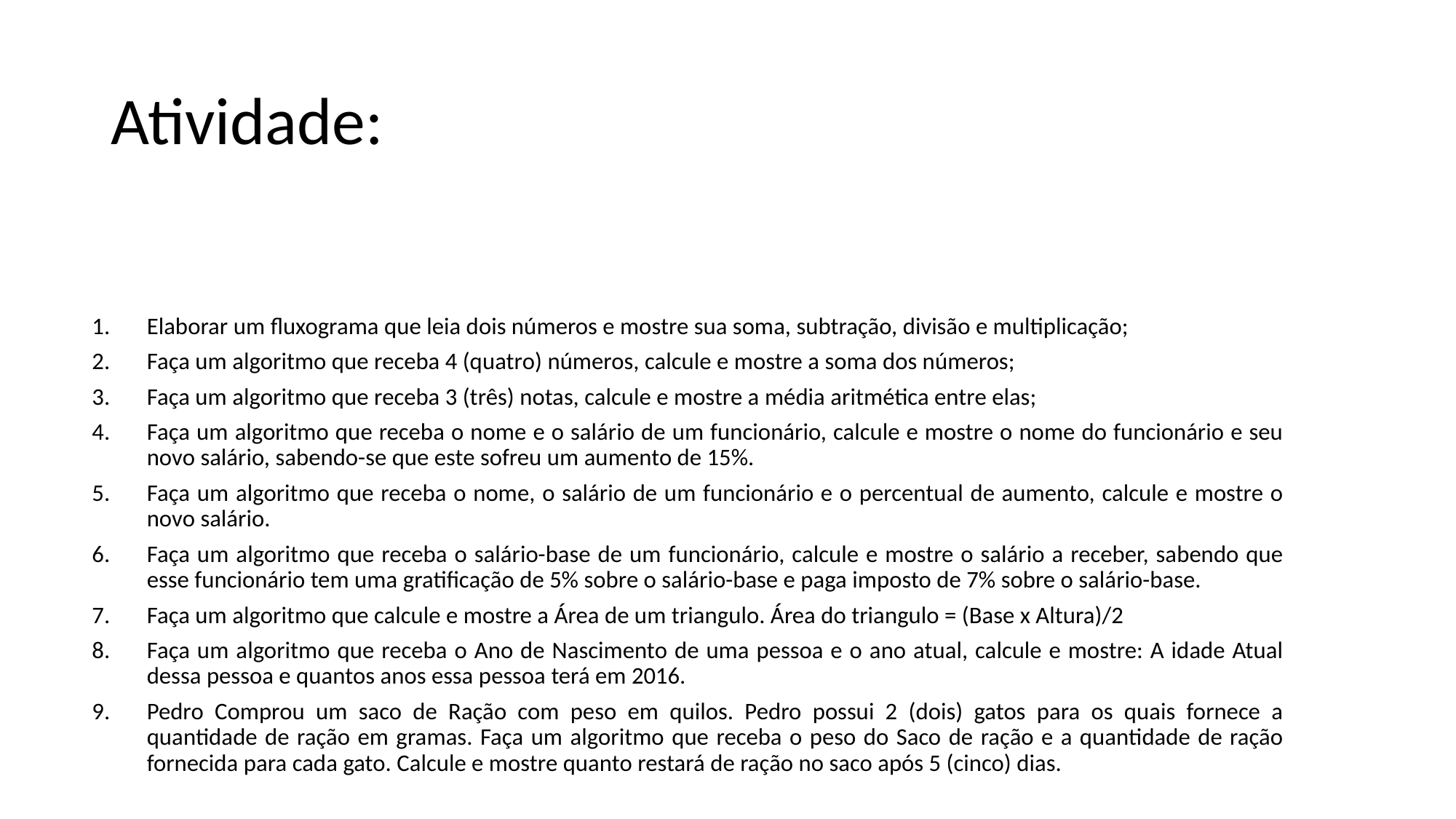

# Atividade:
Elaborar um fluxograma que leia dois números e mostre sua soma, subtração, divisão e multiplicação;
Faça um algoritmo que receba 4 (quatro) números, calcule e mostre a soma dos números;
Faça um algoritmo que receba 3 (três) notas, calcule e mostre a média aritmética entre elas;
Faça um algoritmo que receba o nome e o salário de um funcionário, calcule e mostre o nome do funcionário e seu novo salário, sabendo-se que este sofreu um aumento de 15%.
Faça um algoritmo que receba o nome, o salário de um funcionário e o percentual de aumento, calcule e mostre o novo salário.
Faça um algoritmo que receba o salário-base de um funcionário, calcule e mostre o salário a receber, sabendo que esse funcionário tem uma gratificação de 5% sobre o salário-base e paga imposto de 7% sobre o salário-base.
Faça um algoritmo que calcule e mostre a Área de um triangulo. Área do triangulo = (Base x Altura)/2
Faça um algoritmo que receba o Ano de Nascimento de uma pessoa e o ano atual, calcule e mostre: A idade Atual dessa pessoa e quantos anos essa pessoa terá em 2016.
Pedro Comprou um saco de Ração com peso em quilos. Pedro possui 2 (dois) gatos para os quais fornece a quantidade de ração em gramas. Faça um algoritmo que receba o peso do Saco de ração e a quantidade de ração fornecida para cada gato. Calcule e mostre quanto restará de ração no saco após 5 (cinco) dias.